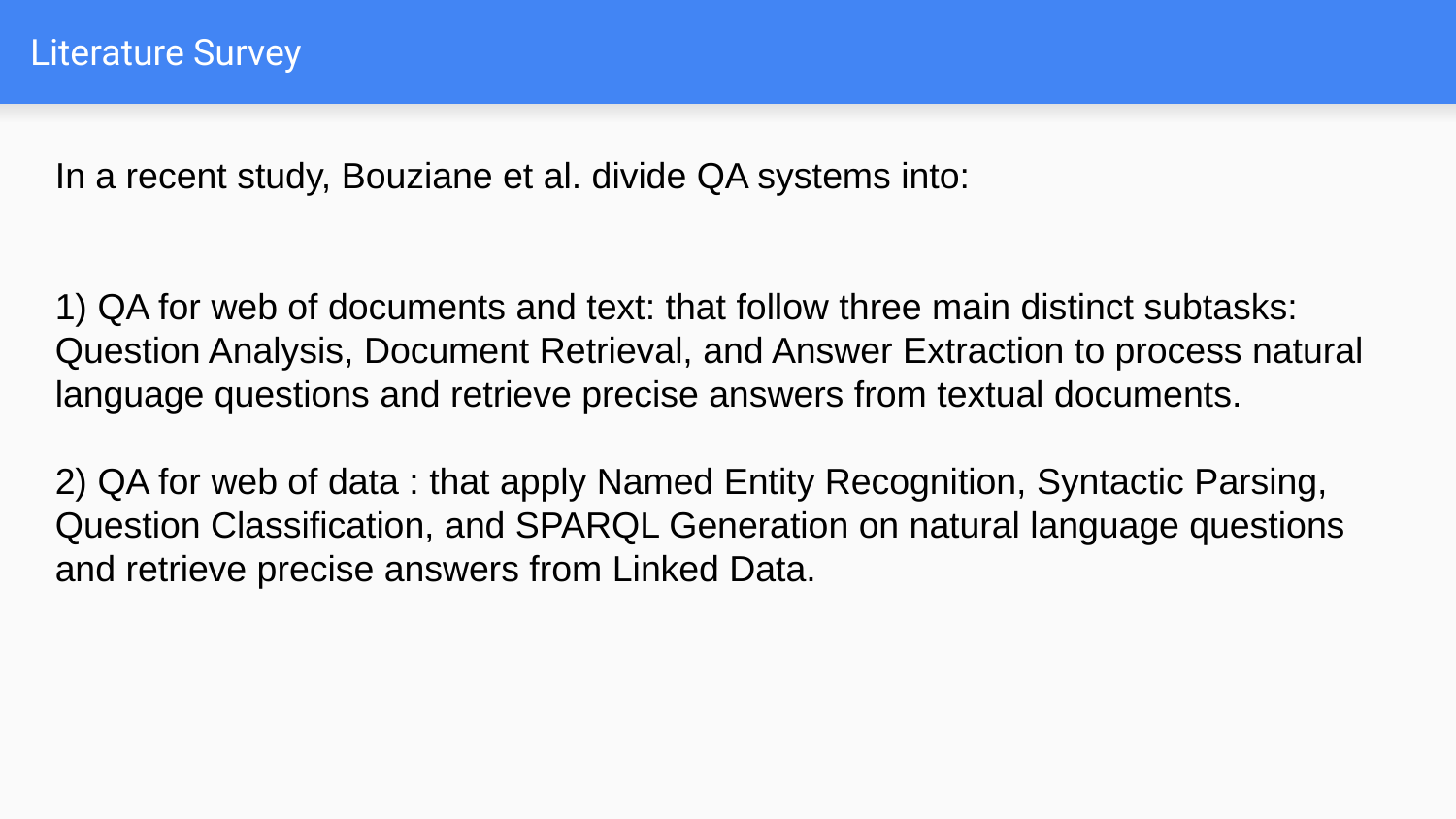

# Literature Survey
In a recent study, Bouziane et al. divide QA systems into:

1) QA for web of documents and text: that follow three main distinct subtasks: Question Analysis, Document Retrieval, and Answer Extraction to process natural language questions and retrieve precise answers from textual documents.

2) QA for web of data : that apply Named Entity Recognition, Syntactic Parsing, Question Classification, and SPARQL Generation on natural language questions and retrieve precise answers from Linked Data.